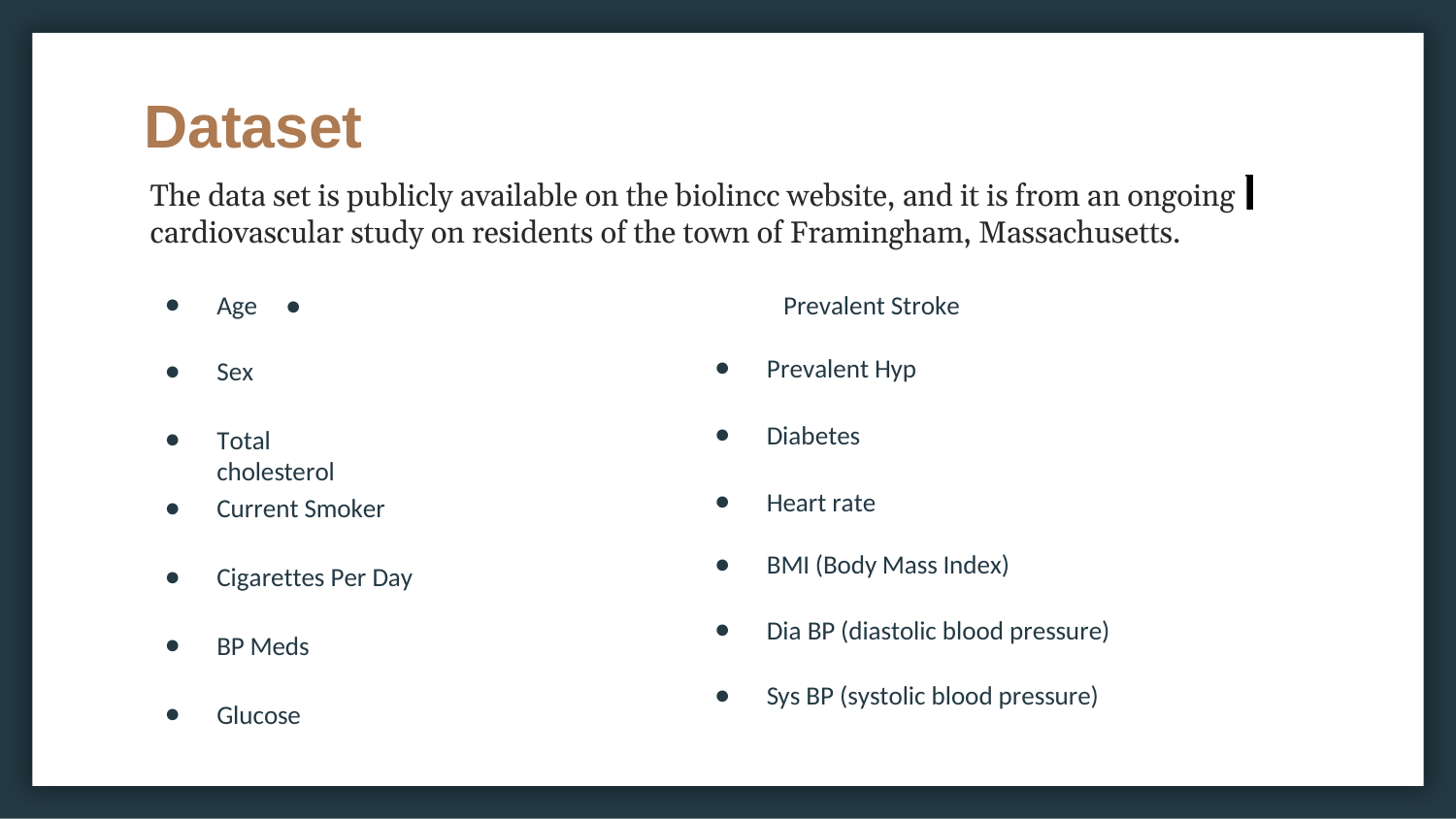

# Dataset

The data set is publicly available on the biolincc website, and it is from an ongoing cardiovascular study on residents of the town of Framingham, Massachusetts.

Age	●	Prevalent Stroke

Prevalent Hyp

Diabetes

Heart rate
Sex
Total cholesterol
Current Smoker
BMI (Body Mass Index)
Cigarettes Per Day
Dia BP (diastolic blood pressure)
BP Meds
Sys BP (systolic blood pressure)
Glucose